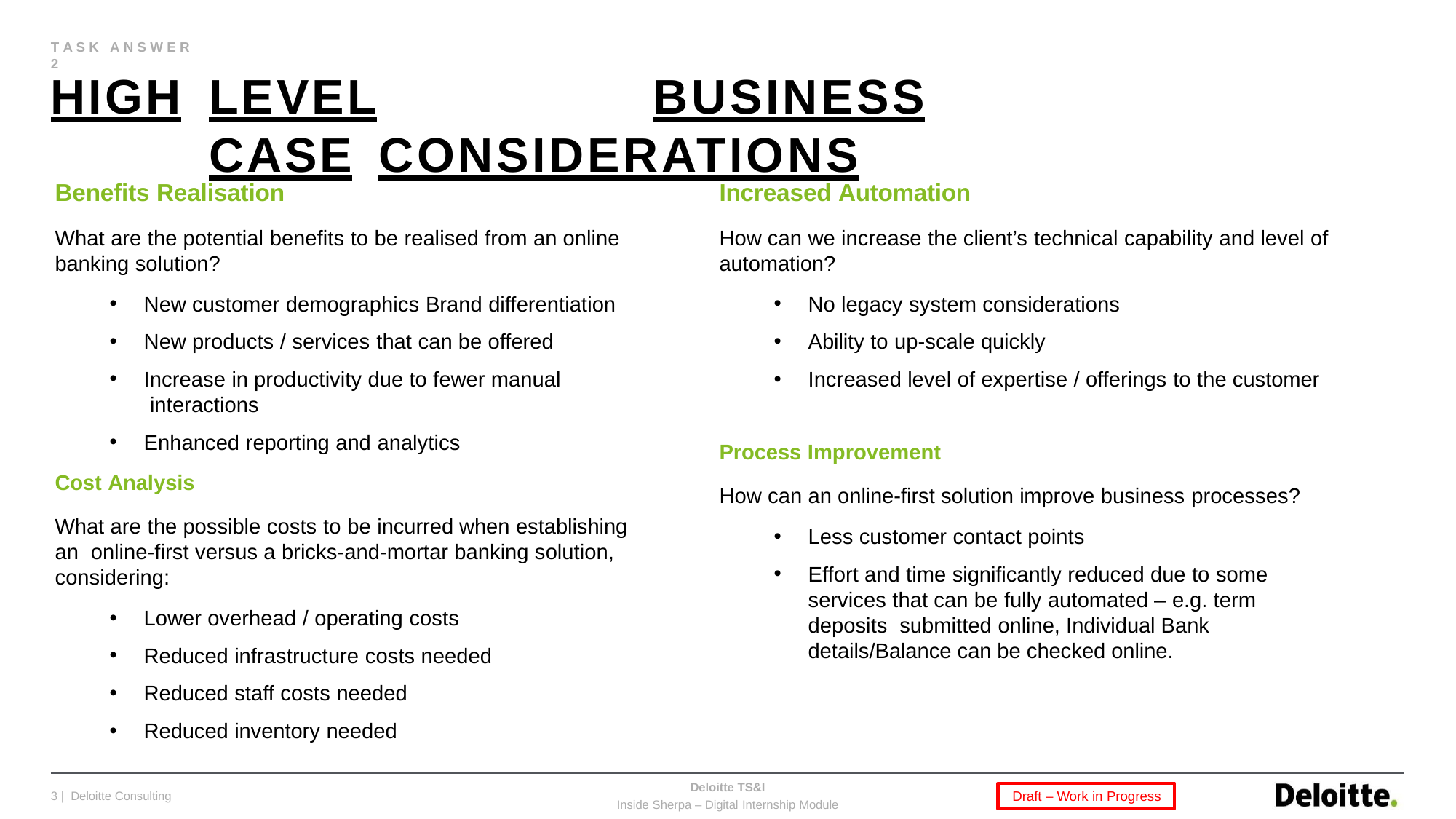

T A S K A N S W E R 2
# HIGH	LEVEL	BUSINESS	CASE	CONSIDERATIONS
Benefits Realisation
What are the potential benefits to be realised from an online
banking solution?
New customer demographics Brand differentiation
New products / services that can be offered
Increase in productivity due to fewer manual  interactions
Enhanced reporting and analytics
Cost Analysis
What are the possible costs to be incurred when establishing an  online-first versus a bricks-and-mortar banking solution,  considering:
Lower overhead / operating costs
Reduced infrastructure costs needed
Reduced staff costs needed
Reduced inventory needed
Increased Automation
How can we increase the client’s technical capability and level of
automation?
No legacy system considerations
Ability to up-scale quickly
Increased level of expertise / offerings to the customer

Process Improvement
How can an online-first solution improve business processes?
Less customer contact points
Effort and time significantly reduced due to some  services that can be fully automated – e.g. term deposits  submitted online, Individual Bank details/Balance can be checked online.
Deloitte TS&I
Inside Sherpa – Digital Internship Module
Draft – Work in Progress
3 | Deloitte Consulting